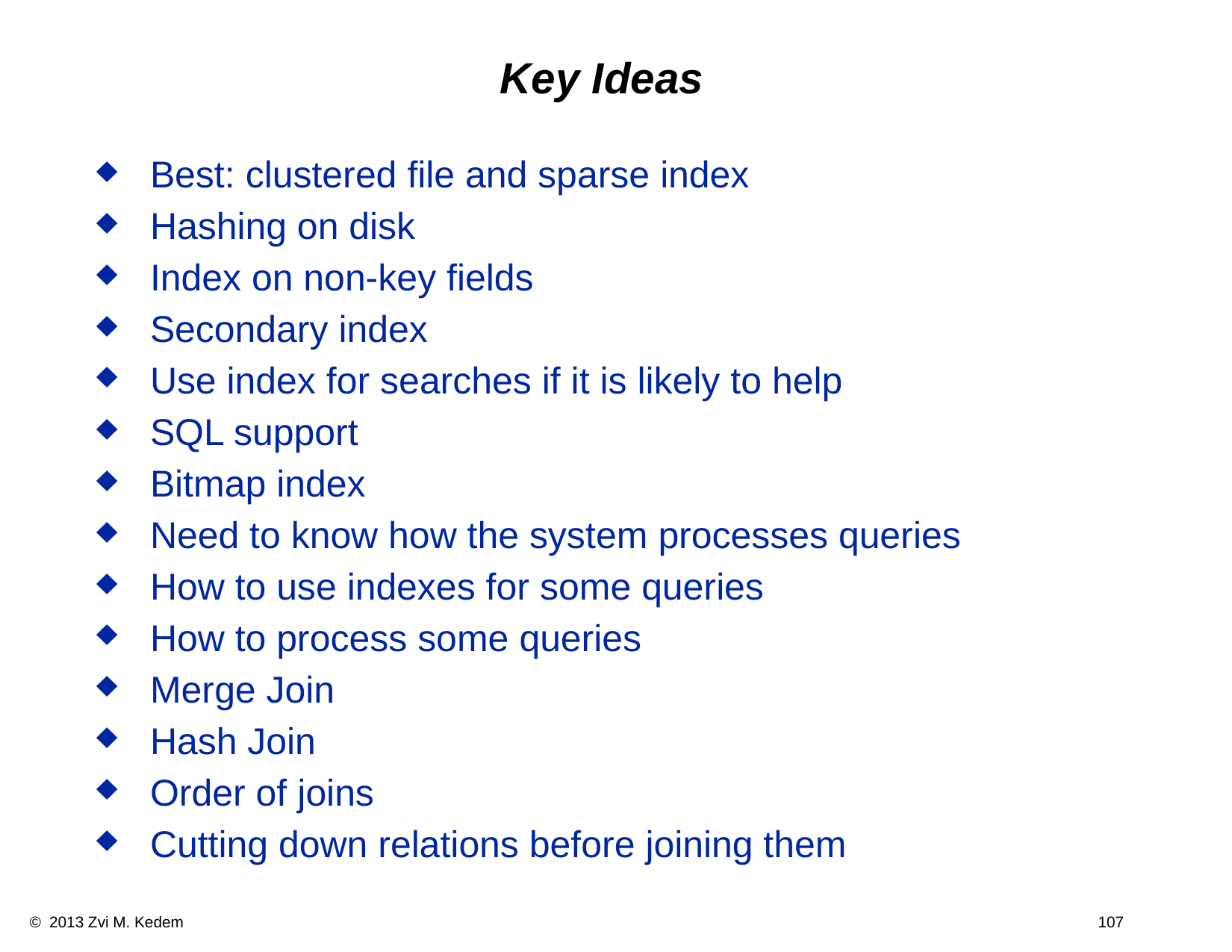

# Key Ideas
Best: clustered file and sparse index
Hashing on disk
Index on non-key fields
Secondary index
Use index for searches if it is likely to help
SQL support
Bitmap index
Need to know how the system processes queries
How to use indexes for some queries
How to process some queries
Merge Join
Hash Join
Order of joins
Cutting down relations before joining them